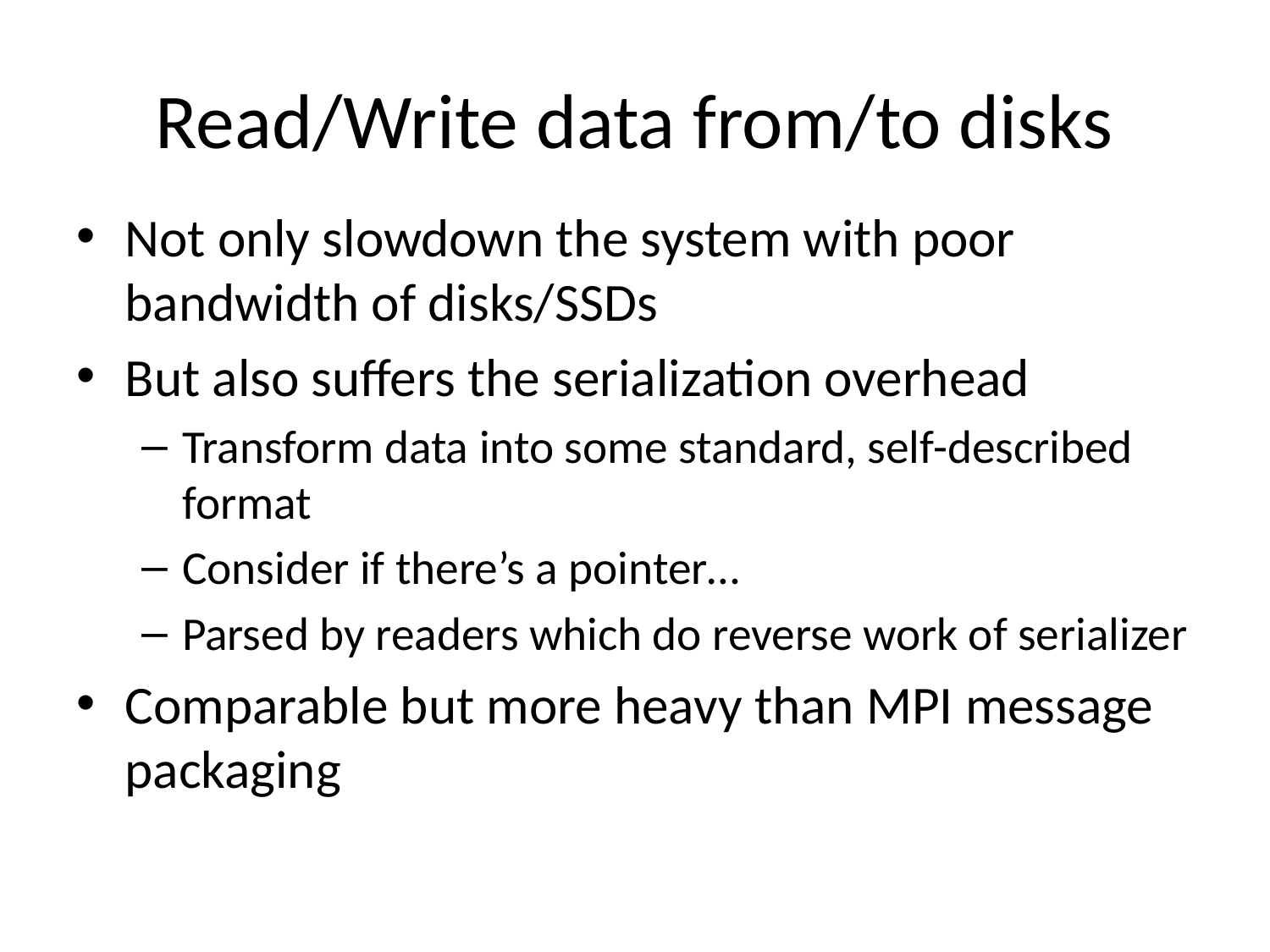

# Read/Write data from/to disks
Not only slowdown the system with poor bandwidth of disks/SSDs
But also suffers the serialization overhead
Transform data into some standard, self-described format
Consider if there’s a pointer…
Parsed by readers which do reverse work of serializer
Comparable but more heavy than MPI message packaging